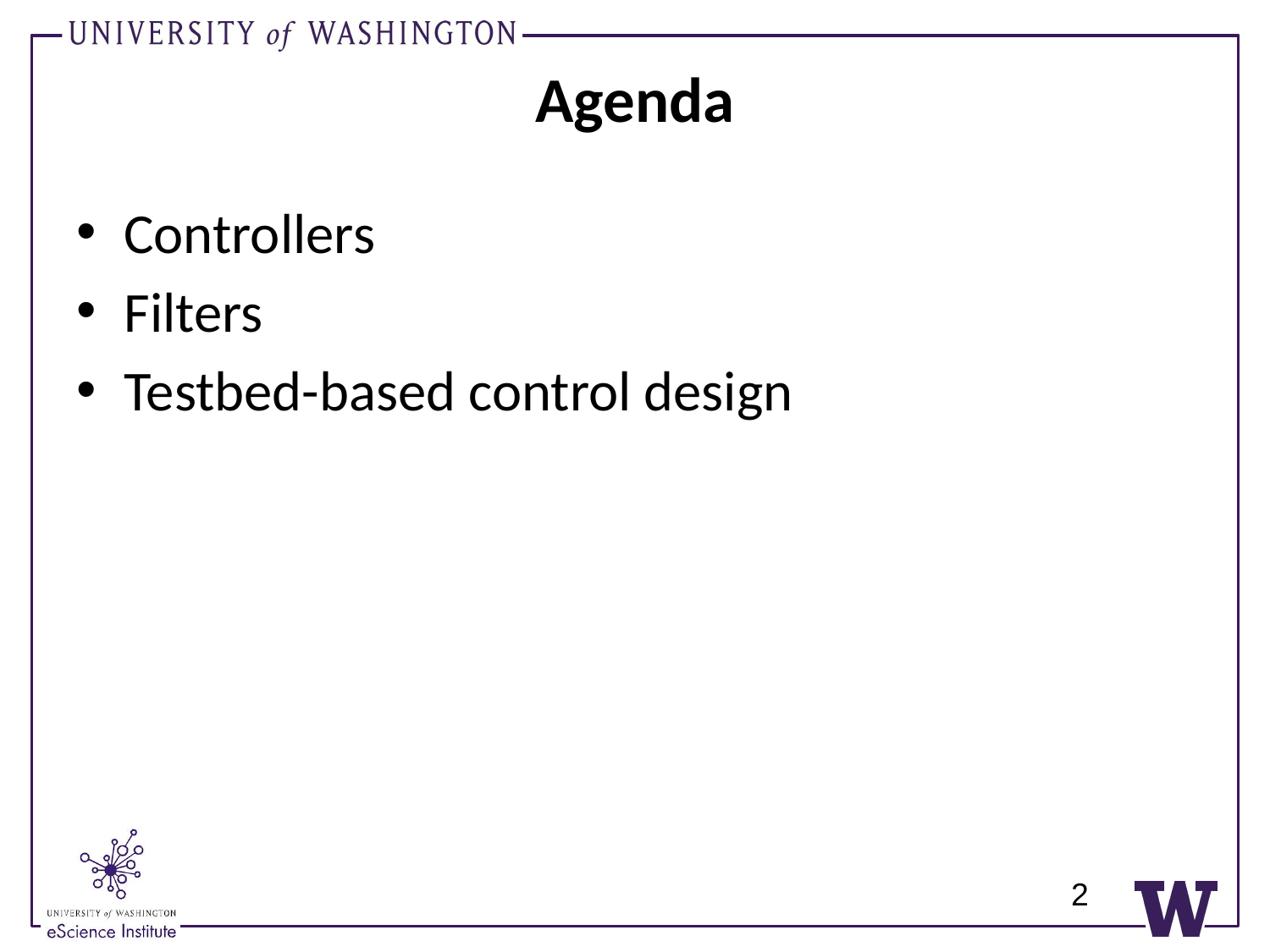

# Agenda
Controllers
Filters
Testbed-based control design
2